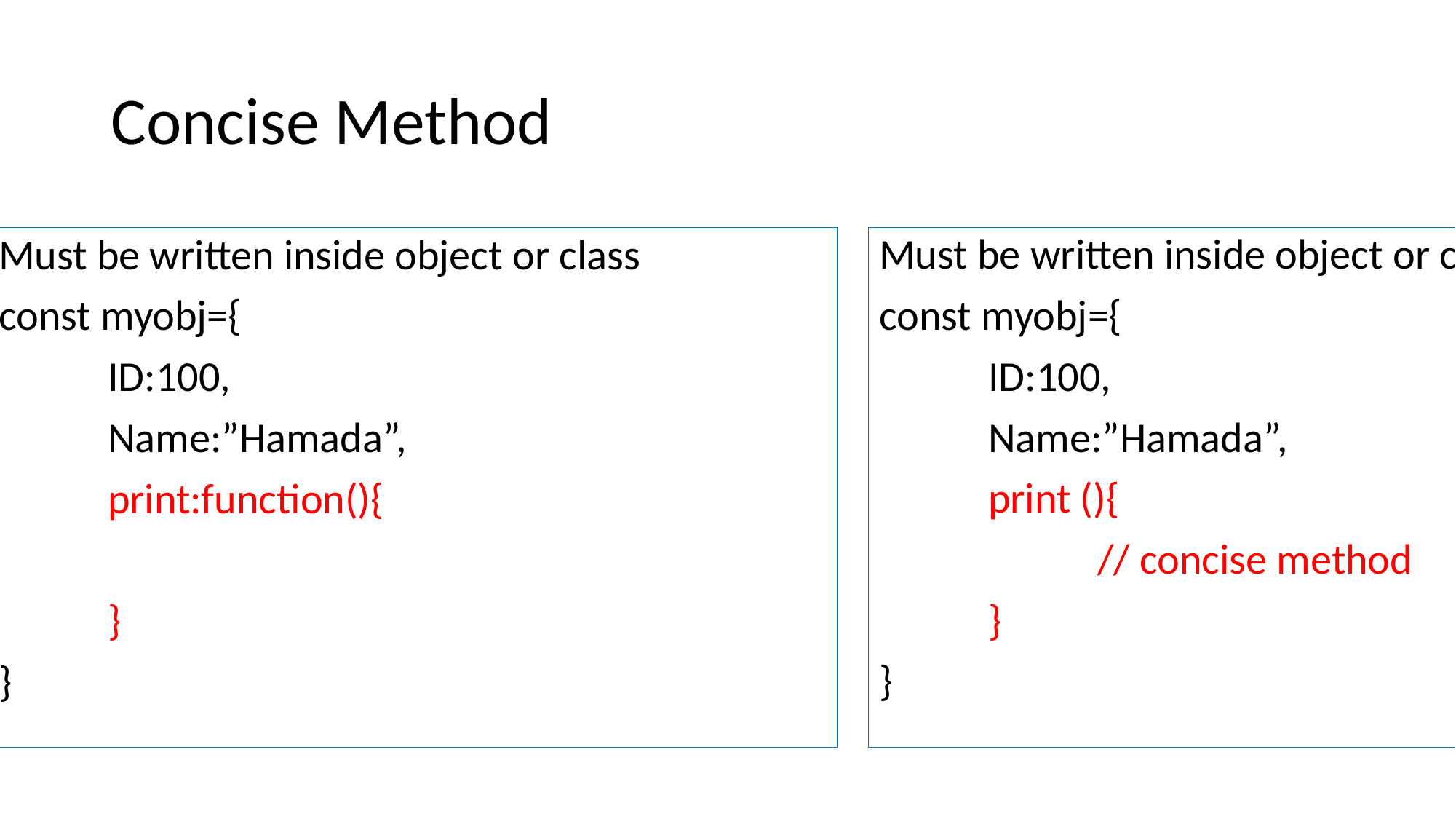

# Concise Method
Must be written inside object or class
const myobj={
	ID:100,
	Name:”Hamada”,
	print:function(){

	}
}
Must be written inside object or class
const myobj={
	ID:100,
	Name:”Hamada”,
	print (){
		// concise method
	}
}